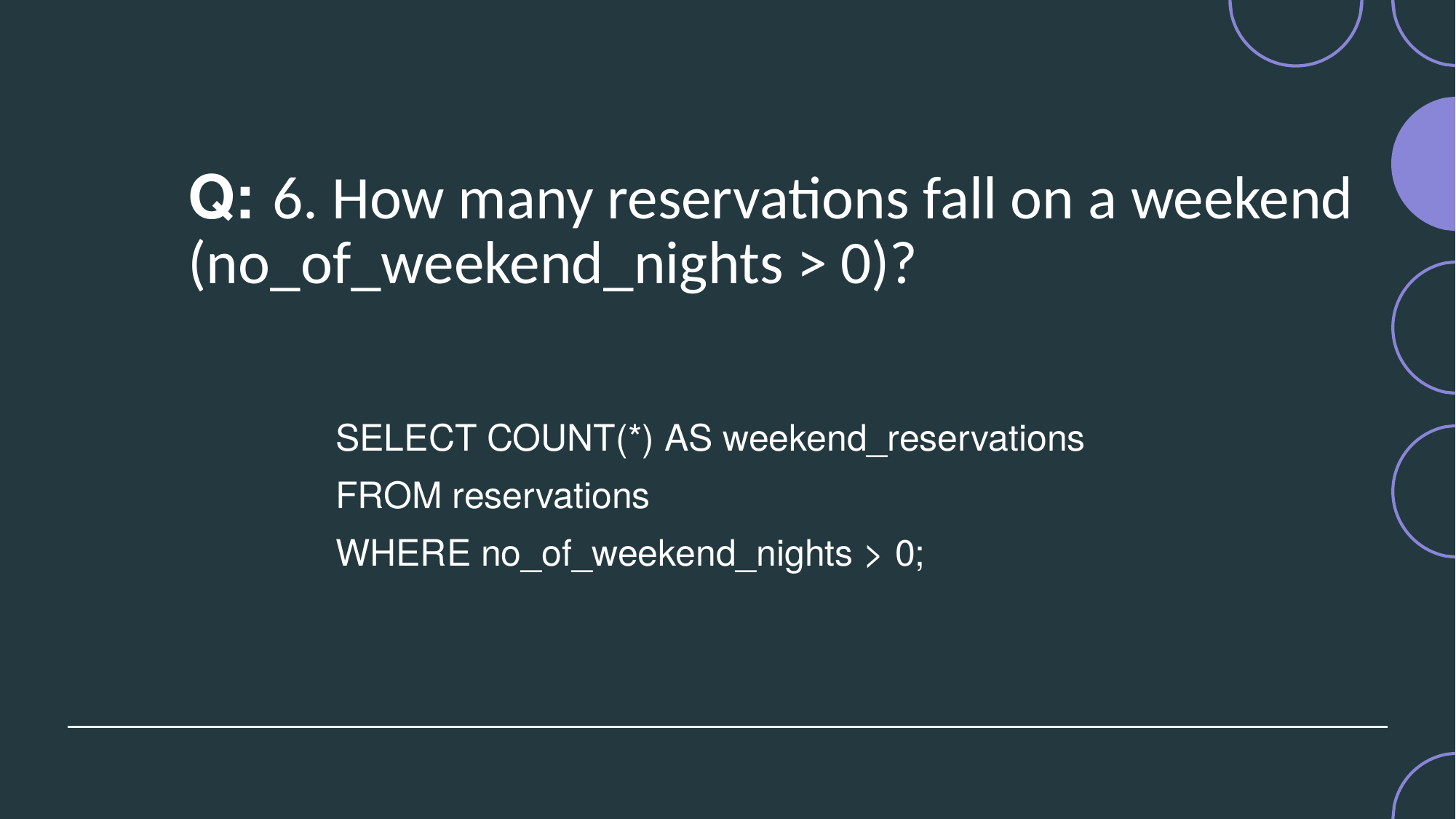

# Q: 6. How many reservations fall on a weekend (no_of_weekend_nights > 0)?

SELECT COUNT(*) AS weekend_reservations
FROM reservations
WHERE no_of_weekend_nights > 0;